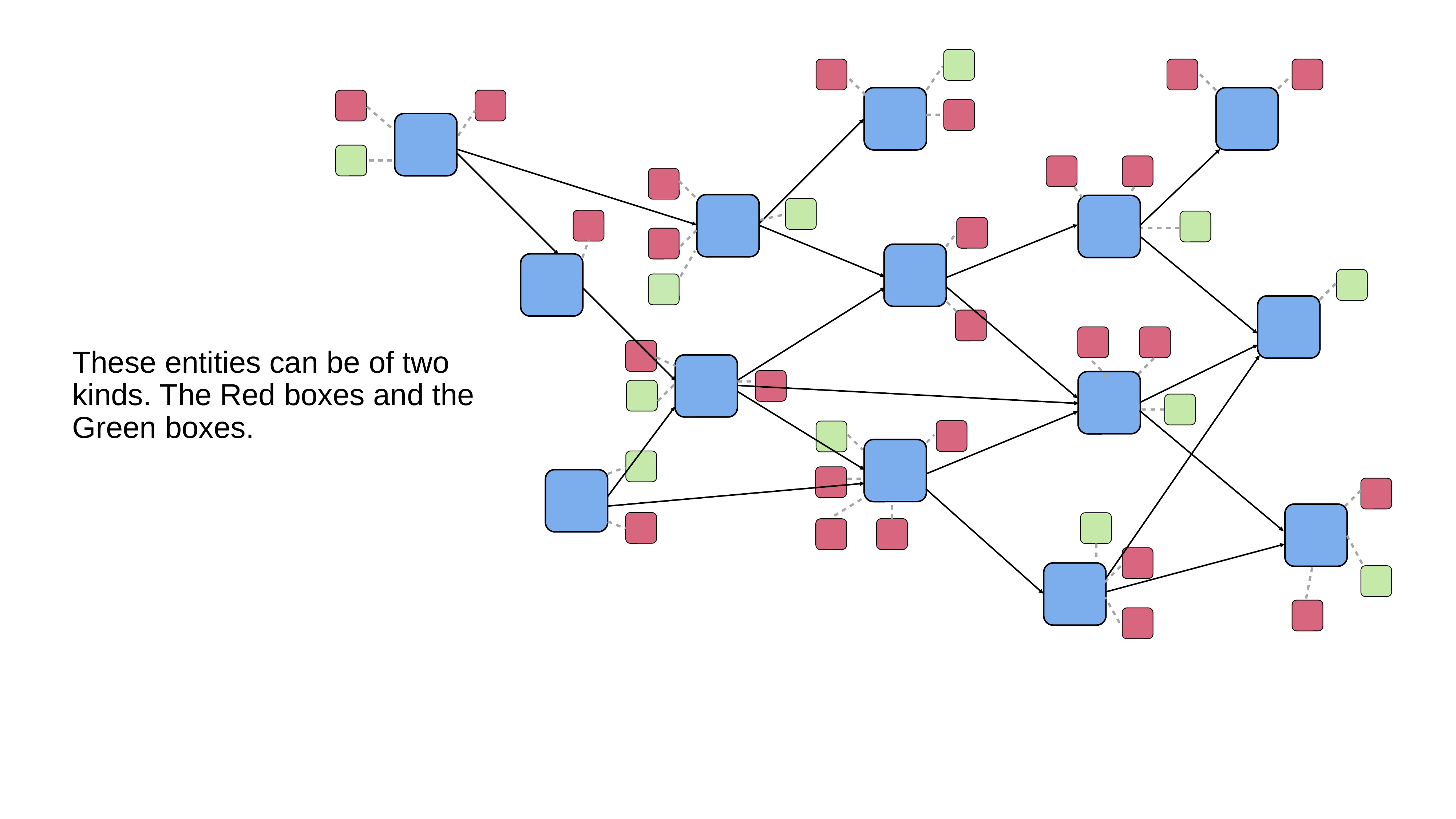

These entities can be of two kinds. The Red boxes and the Green boxes.